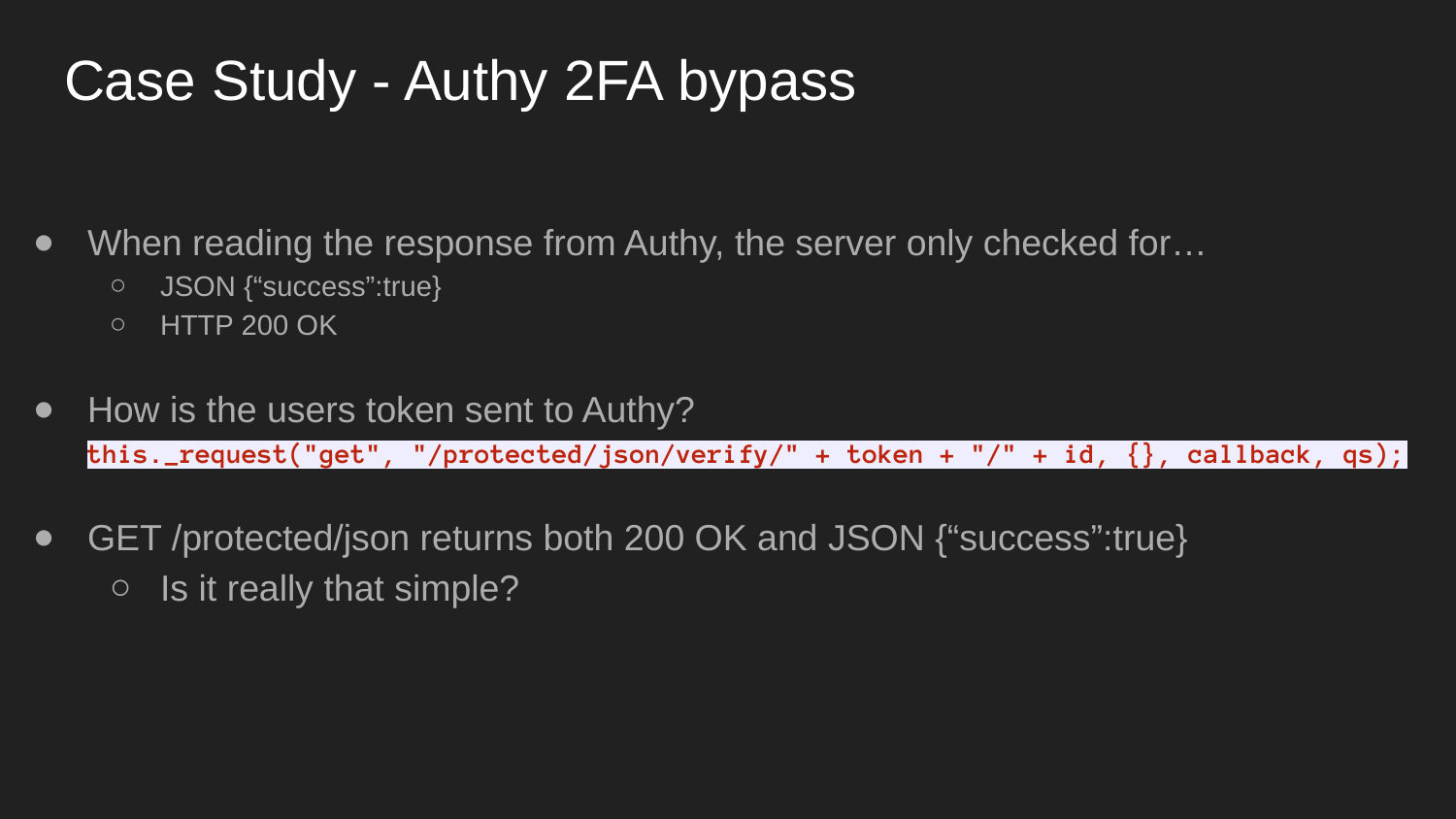

# Case Study - Authy 2FA bypass
When reading the response from Authy, the server only checked for…
JSON {“success”:true}
HTTP 200 OK
How is the users token sent to Authy?
this._request("get", "/protected/json/verify/" + token + "/" + id, {}, callback, qs);
GET /protected/json returns both 200 OK and JSON {“success”:true}
Is it really that simple?